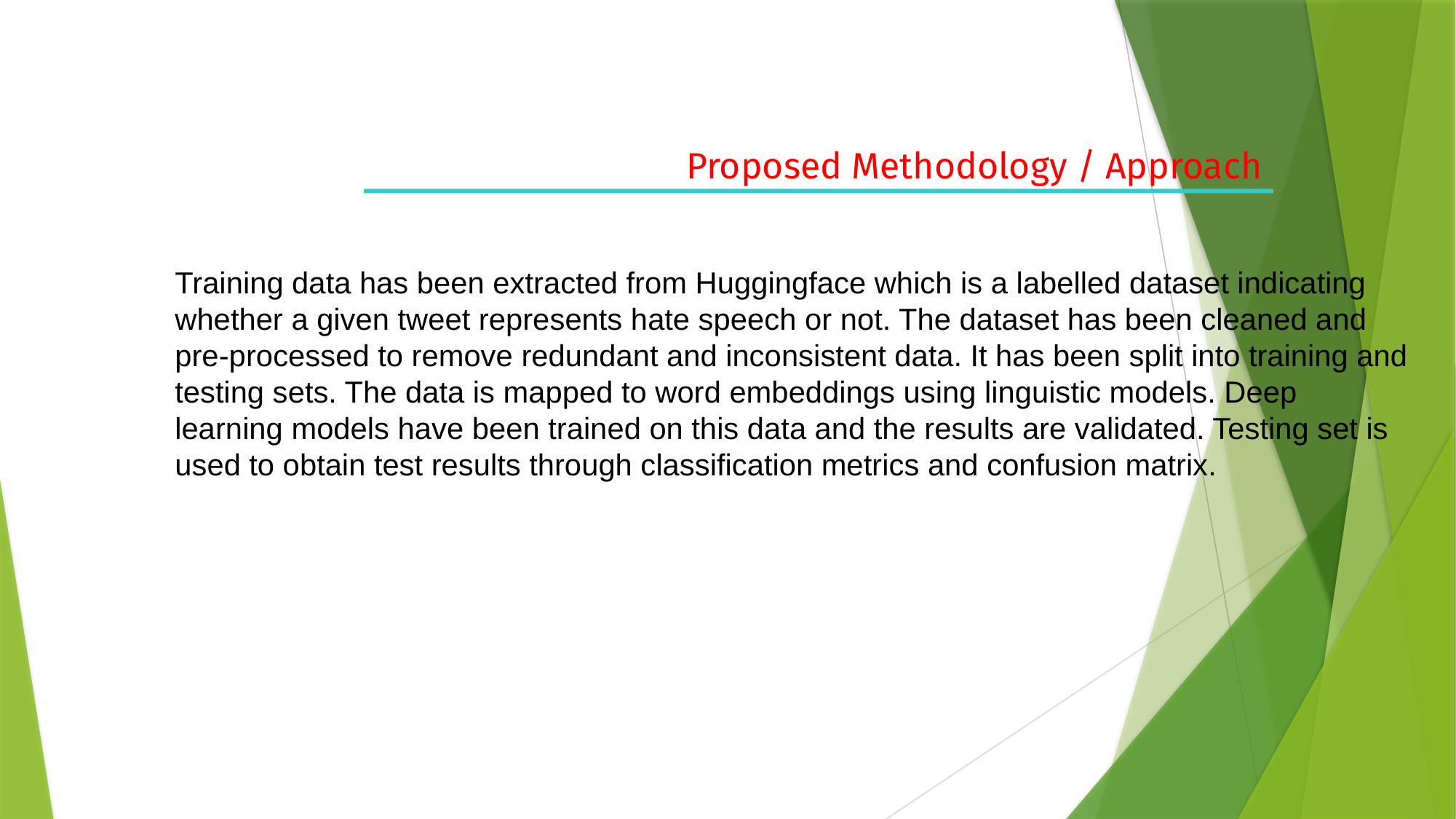

Proposed Methodology / Approach

Training data has been extracted from Huggingface which is a labelled dataset indicating whether a given tweet represents hate speech or not. The dataset has been cleaned and pre-processed to remove redundant and inconsistent data. It has been split into training and testing sets. The data is mapped to word embeddings using linguistic models. Deep learning models have been trained on this data and the results are validated. Testing set is used to obtain test results through classification metrics and confusion matrix.